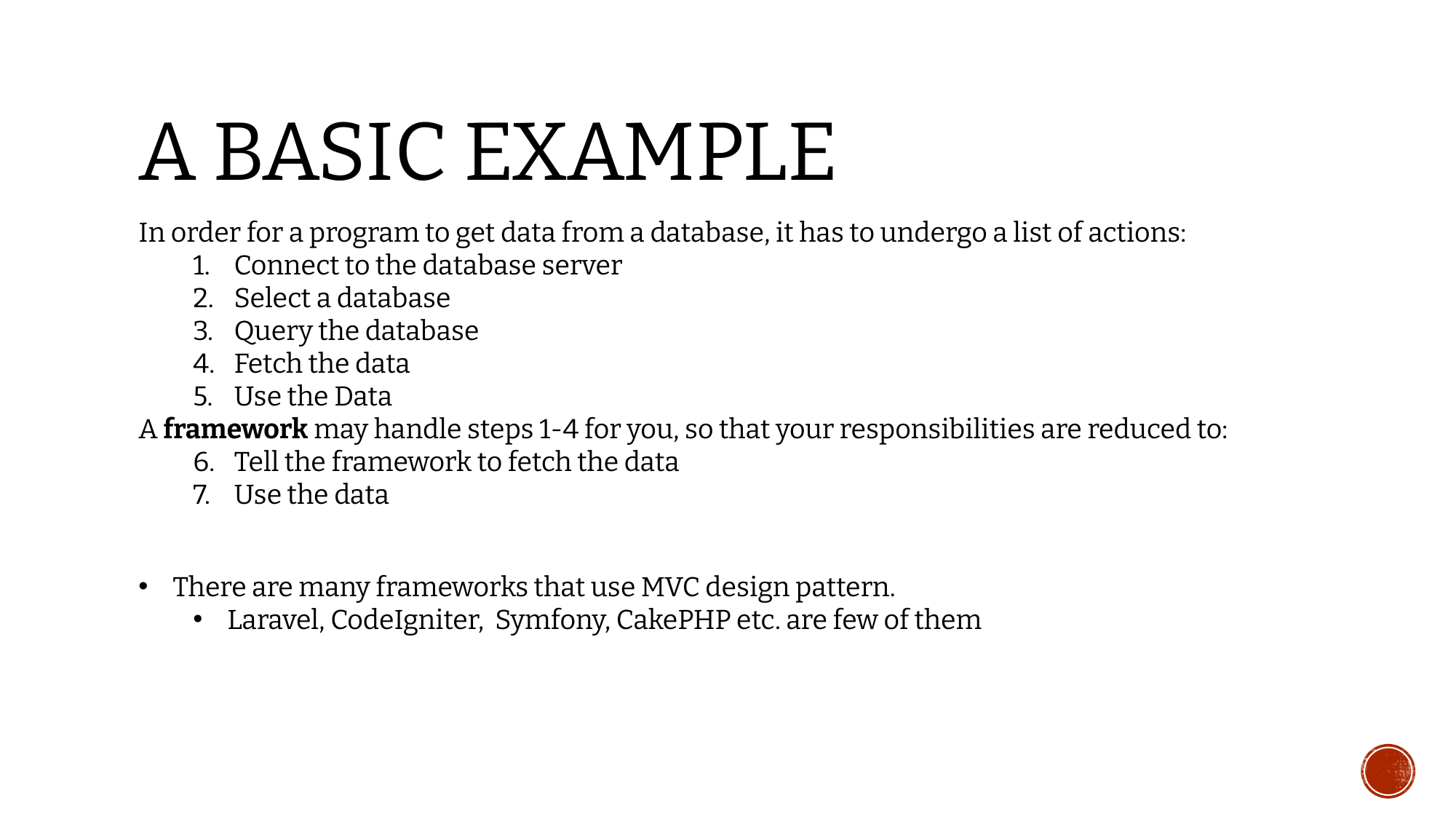

# A BASIC EXAMPLE
In order for a program to get data from a database, it has to undergo a list of actions:
Connect to the database server
Select a database
Query the database
Fetch the data
Use the Data
A framework may handle steps 1-4 for you, so that your responsibilities are reduced to:
Tell the framework to fetch the data
Use the data
There are many frameworks that use MVC design pattern.
Laravel, CodeIgniter,  Symfony, CakePHP etc. are few of them